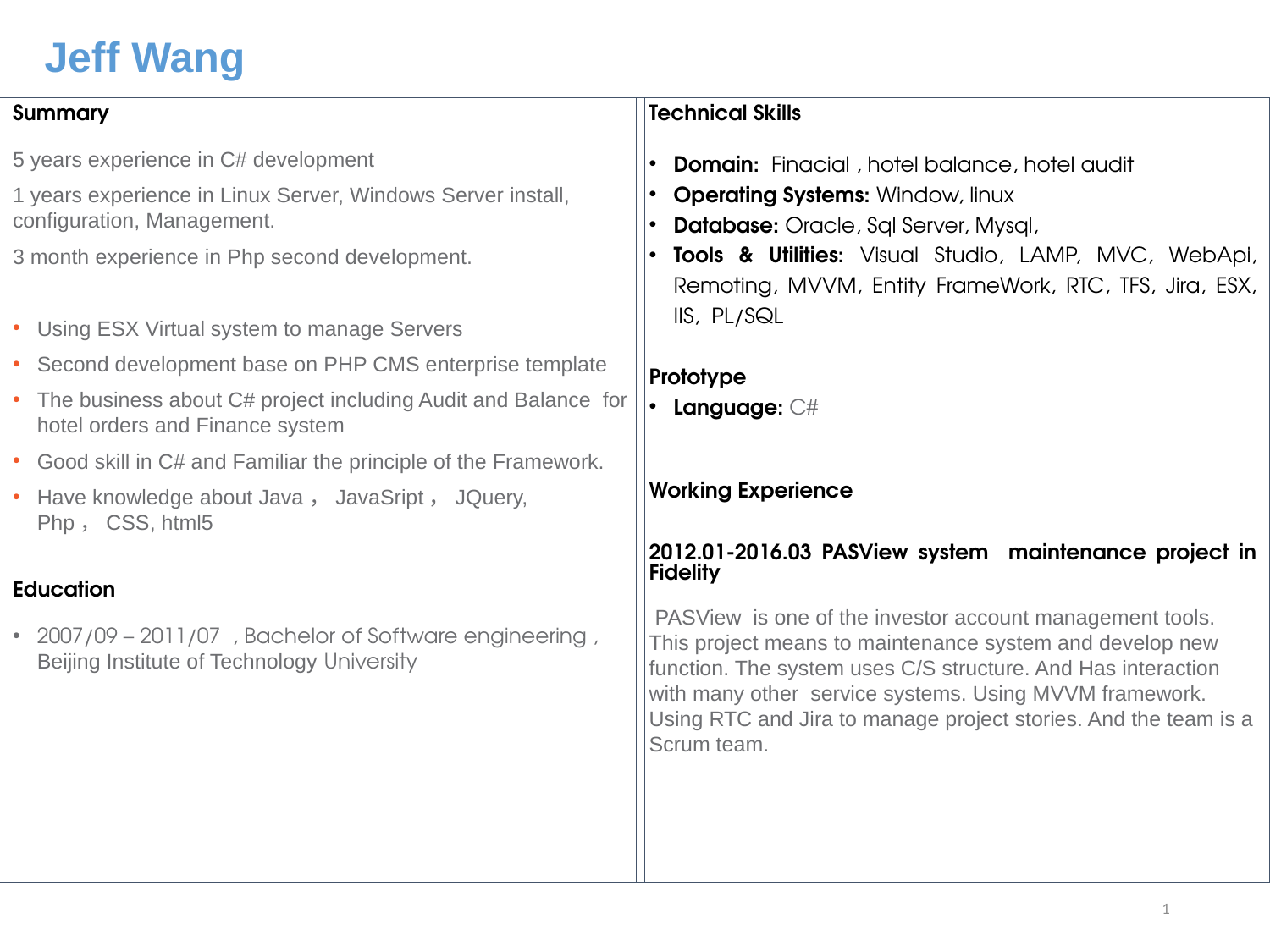

Jeff Wang
Summary
5 years experience in C# development
1 years experience in Linux Server, Windows Server install, configuration, Management.
3 month experience in Php second development.

Using ESX Virtual system to manage Servers
Second development base on PHP CMS enterprise template
The business about C# project including Audit and Balance  for hotel orders and Finance system
Good skill in C# and Familiar the principle of the Framework.
Have knowledge about Java，JavaSript，JQuery, Php，CSS, html5

Education
2007/09 – 2011/07  , Bachelor of Software engineering , Beijing Institute of Technology University
Technical Skills
Domain:  Finacial , hotel balance, hotel audit
Operating Systems: Window, linux
Database: Oracle, Sql Server, Mysql,
Tools & Utilities: Visual Studio, LAMP, MVC, WebApi, Remoting, MVVM, Entity FrameWork, RTC, TFS, Jira, ESX, IIS,  PL/SQL

Prototype
Language: C#

Working Experience

2012.01-2016.03 PASView system  maintenance project in Fidelity

 PASView  is one of the investor account management tools. This project means to maintenance system and develop new function. The system uses C/S structure. And Has interaction with many other  service systems. Using MVVM framework. Using RTC and Jira to manage project stories. And the team is a Scrum team.

1